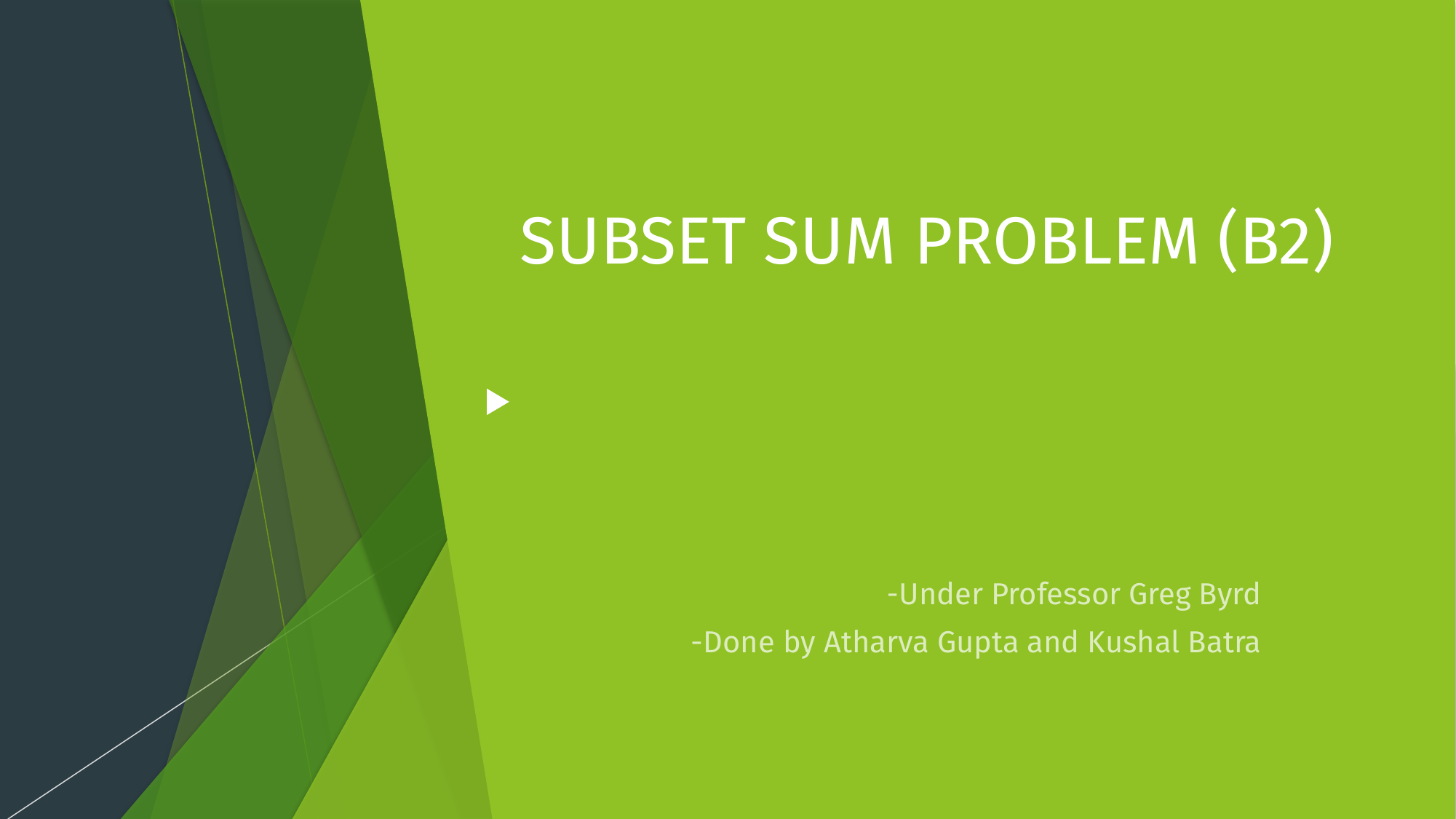

# SUBSET SUM PROBLEM (B2)

-Under Professor Greg Byrd
-Done by Atharva Gupta and Kushal Batra